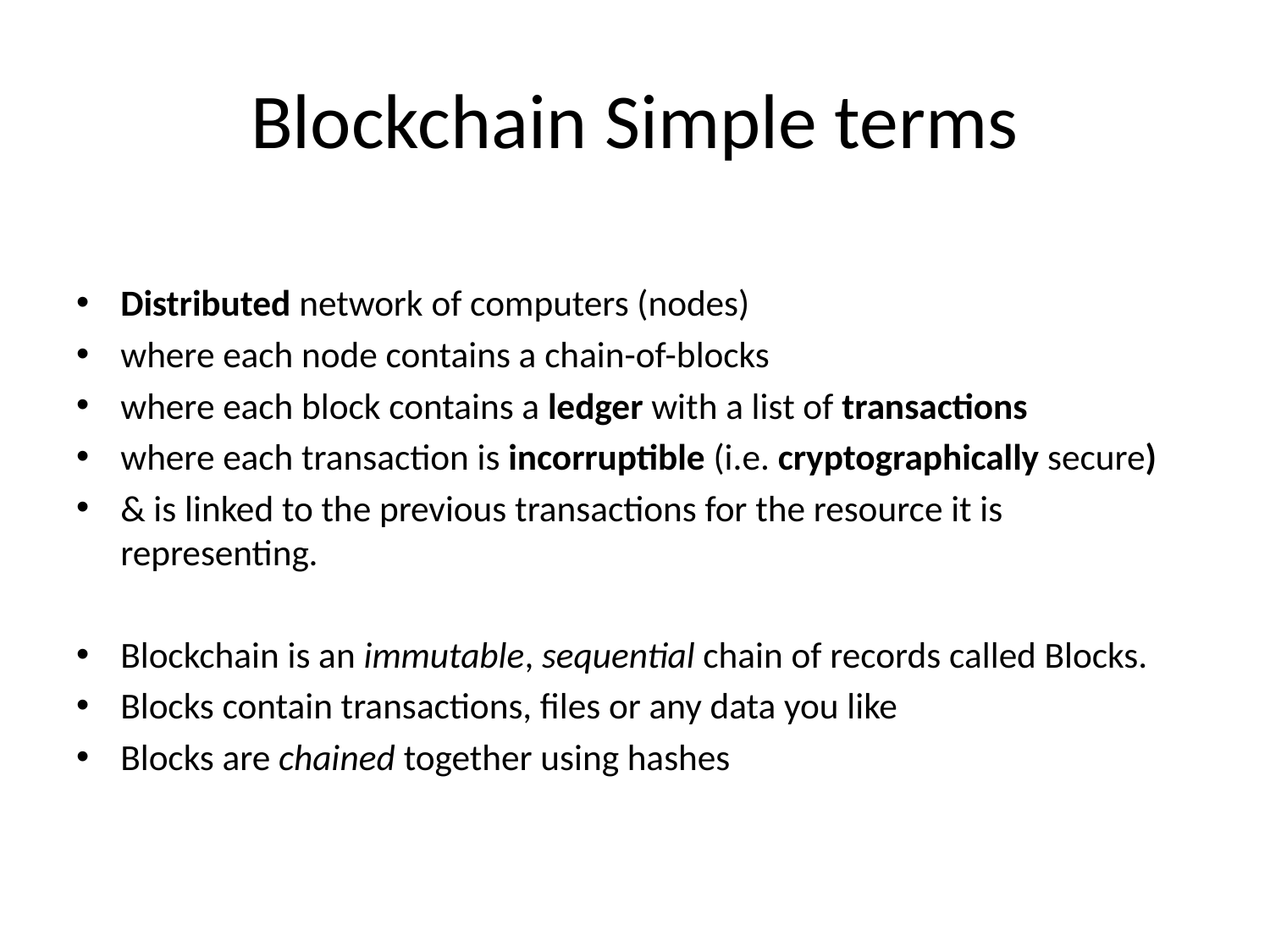

# Blockchain Simple terms

Distributed network of computers (nodes)
where each node contains a chain-of-blocks
where each block contains a ledger with a list of transactions
where each transaction is incorruptible (i.e. cryptographically secure)
& is linked to the previous transactions for the resource it is representing.

Blockchain is an immutable, sequential chain of records called Blocks.
Blocks contain transactions, files or any data you like
Blocks are chained together using hashes